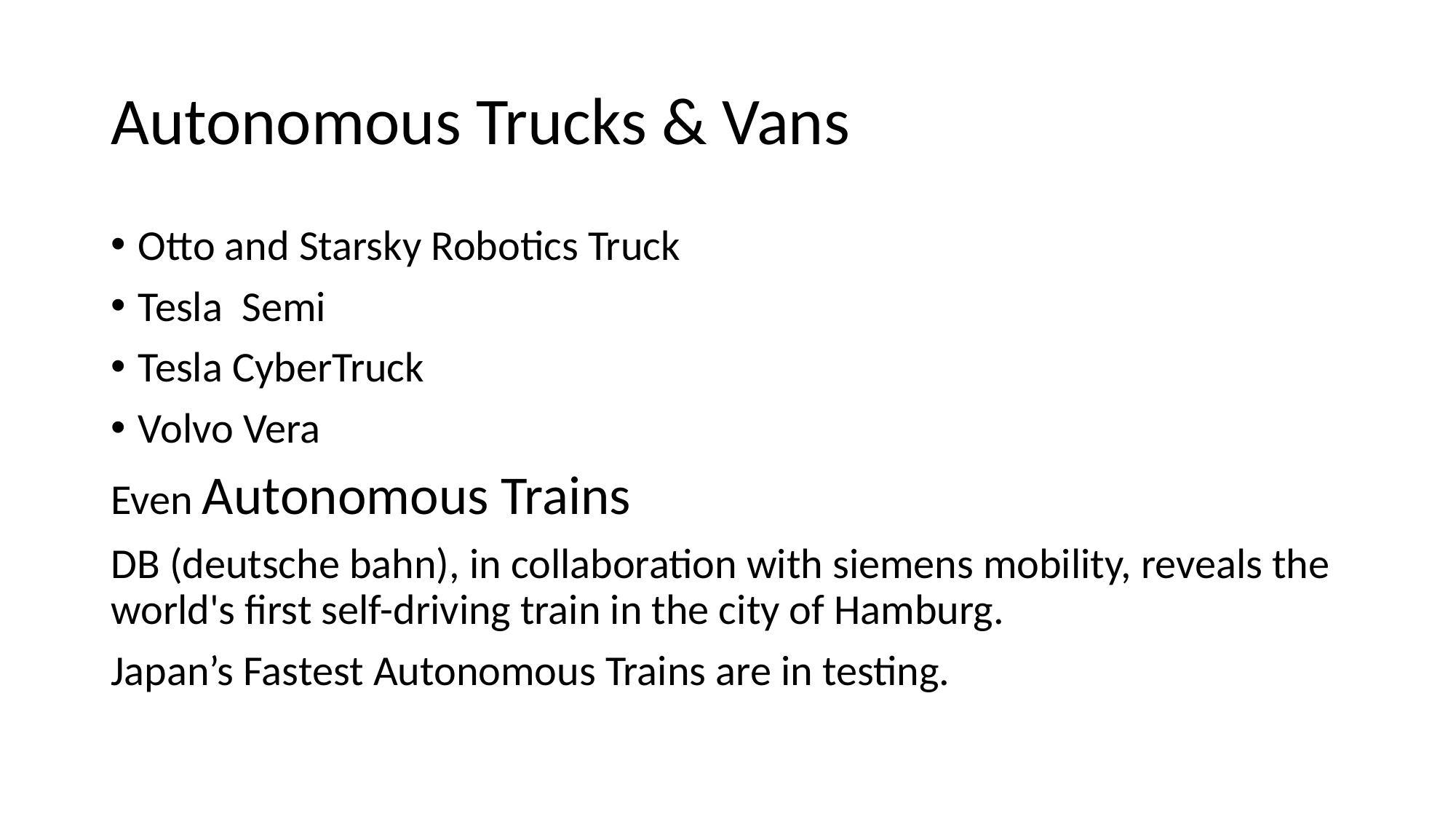

# Autonomous Trucks & Vans
Otto and Starsky Robotics Truck
Tesla  Semi
Tesla CyberTruck
Volvo Vera
Even Autonomous Trains
DB (deutsche bahn), in collaboration with siemens mobility, reveals the world's first self-driving train in the city of Hamburg.
Japan’s Fastest Autonomous Trains are in testing.